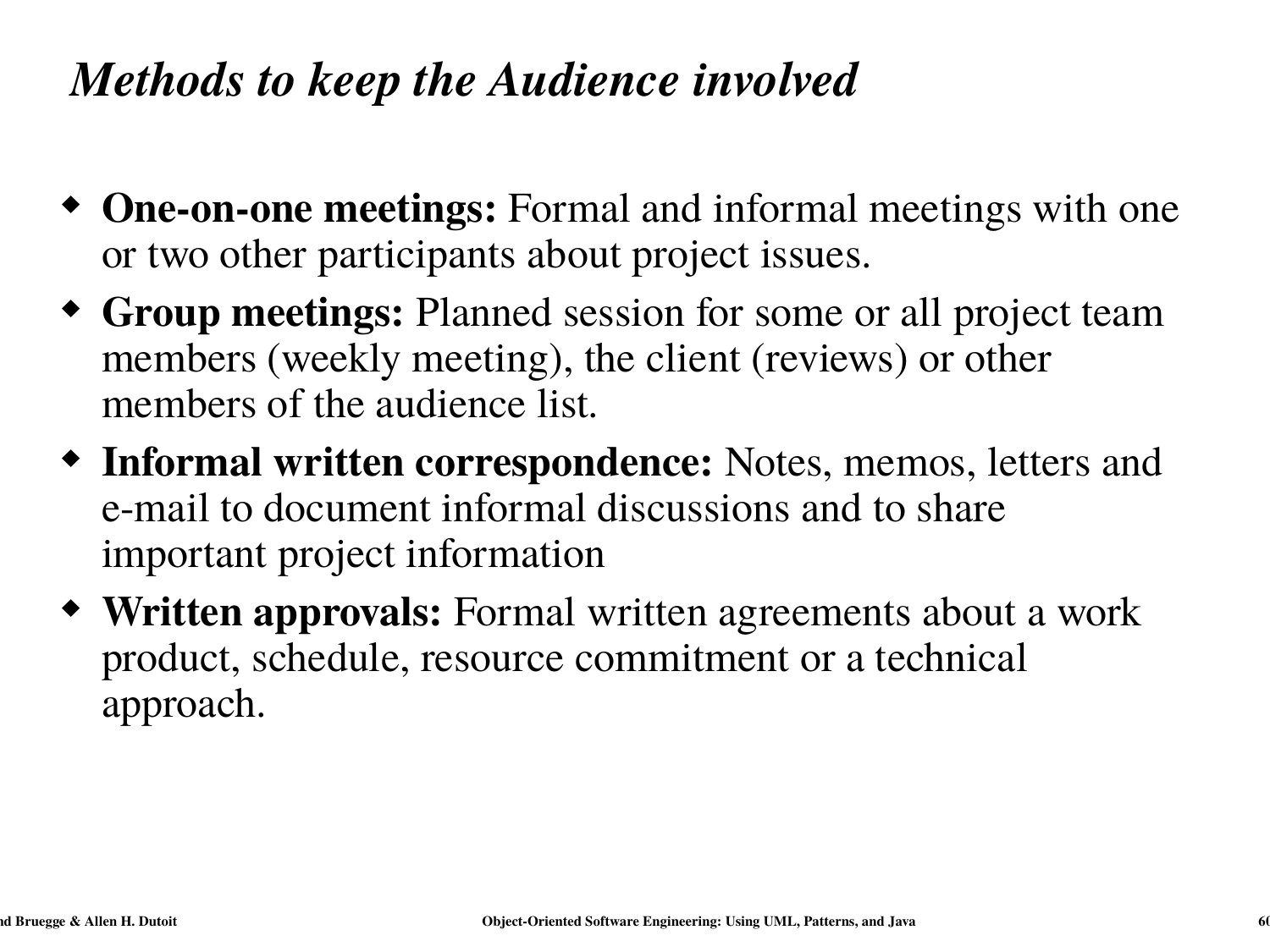

# Methods to keep the Audience involved
One-on-one meetings: Formal and informal meetings with one or two other participants about project issues.
Group meetings: Planned session for some or all project team members (weekly meeting), the client (reviews) or other members of the audience list.
Informal written correspondence: Notes, memos, letters and e-mail to document informal discussions and to share important project information
Written approvals: Formal written agreements about a work product, schedule, resource commitment or a technical approach.